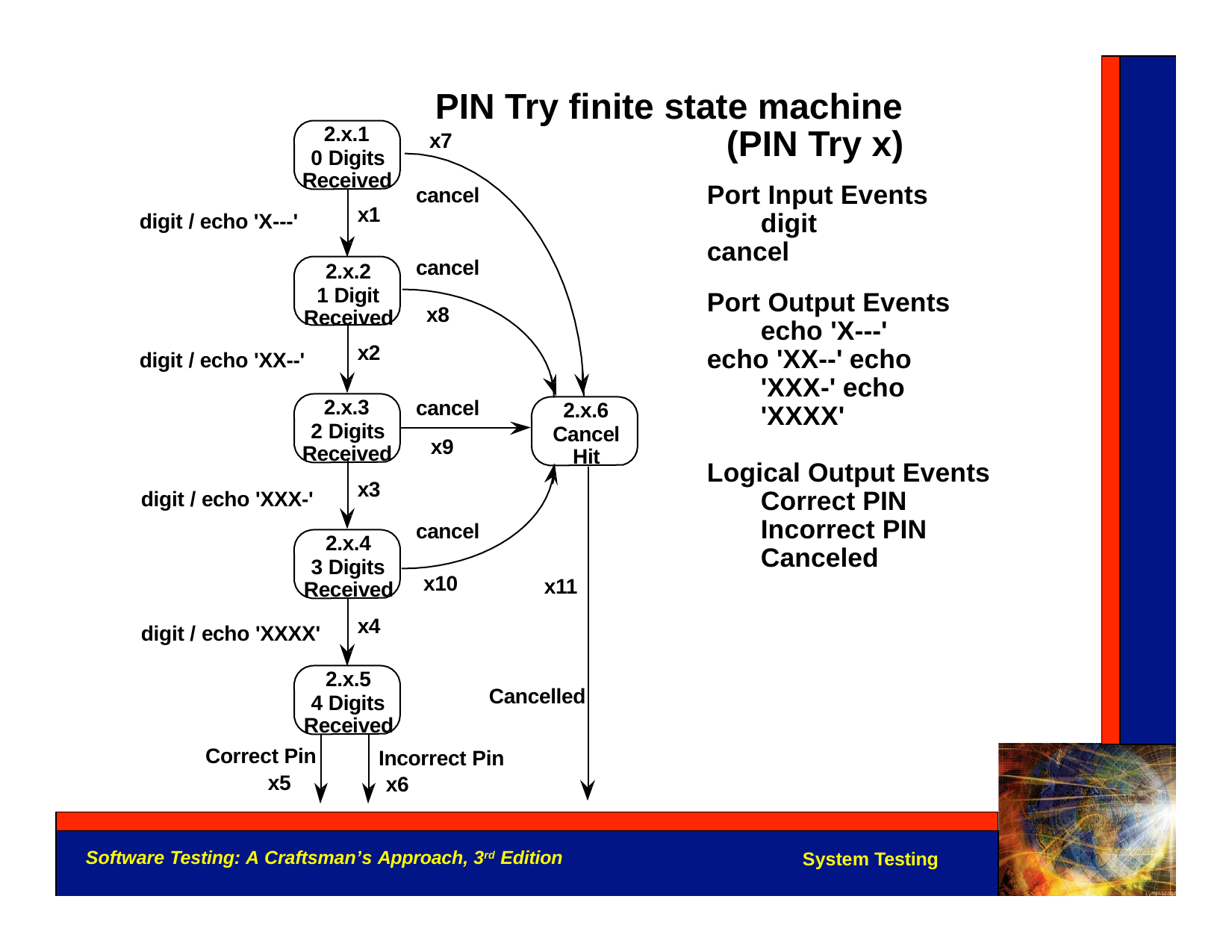

PIN Try finite state machine
(PIN Try x)
Port Input Events digit
cancel

2.x.1
0 Digits Received
x7

cancel

x1
digit / echo 'X---'

cancel

2.x.2
1 Digit Received
Port Output Events echo 'X---'
echo 'XX--' echo 'XXX-' echo 'XXXX'

x8

x2
digit / echo 'XX--'

2.x.3
2 Digits Received
cancel

2.x.6
Cancel Hit

x9
Logical Output Events Correct PIN Incorrect PIN Canceled

x3

digit / echo 'XXX-'

cancel

2.x.4
3 Digits Received
x10
x11

x4
digit / echo 'XXXX'

2.x.5
4 Digits Received
Cancelled

Correct Pin
x5
Incorrect Pin x6

Software Testing: A Craftsman’s Approach, 3rd  Edition
System Testing